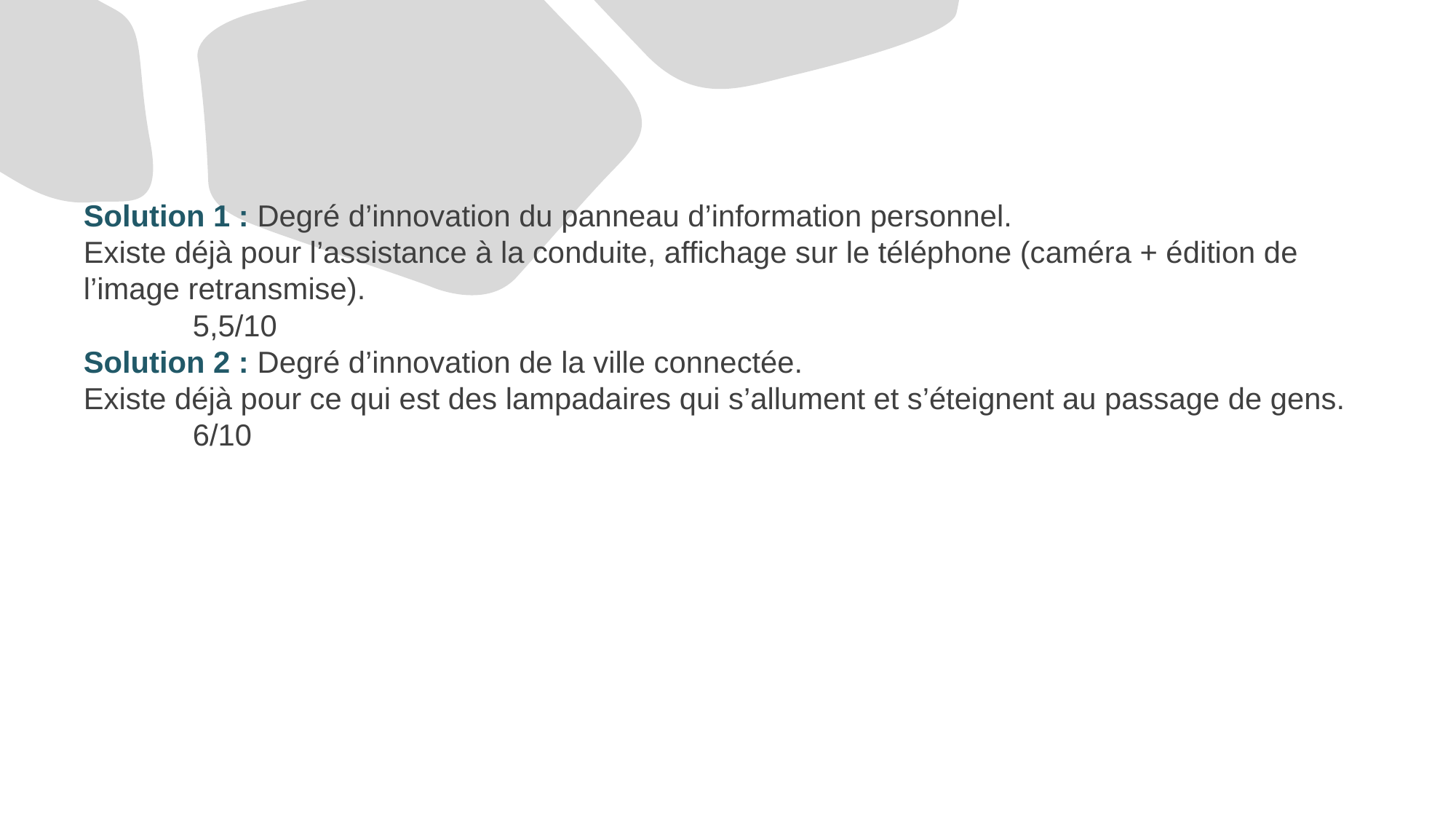

#
Solution 1 : Degré d’innovation du panneau d’information personnel.
Existe déjà pour l’assistance à la conduite, affichage sur le téléphone (caméra + édition de l’image retransmise).
	5,5/10
Solution 2 : Degré d’innovation de la ville connectée.
Existe déjà pour ce qui est des lampadaires qui s’allument et s’éteignent au passage de gens.
	6/10